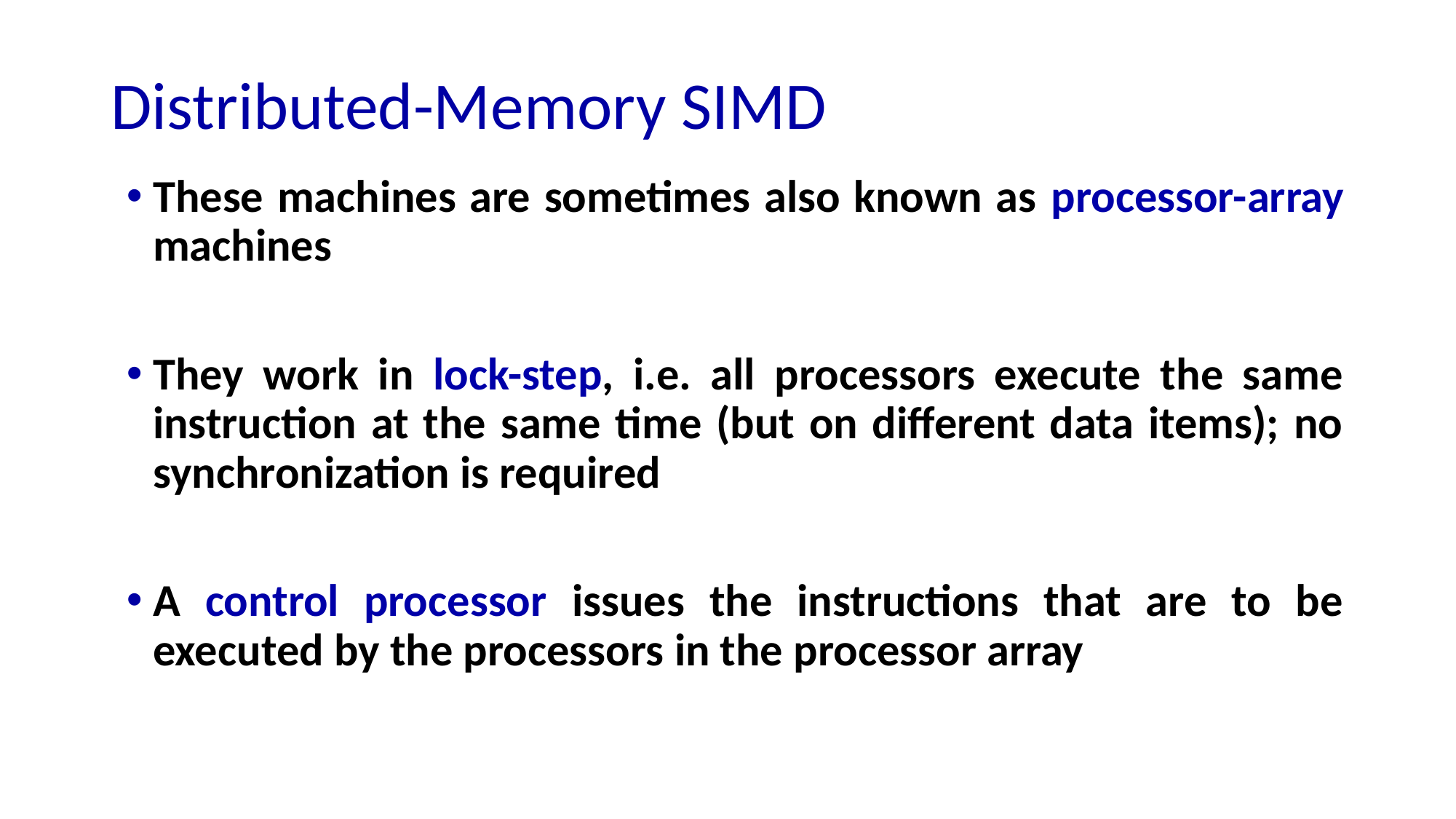

# Distributed-Memory SIMD
These machines are sometimes also known as processor-array machines

They work in lock-step, i.e. all processors execute the same instruction at the same time (but on different data items); no synchronization is required

A control processor issues the instructions that are to be executed by the processors in the processor array